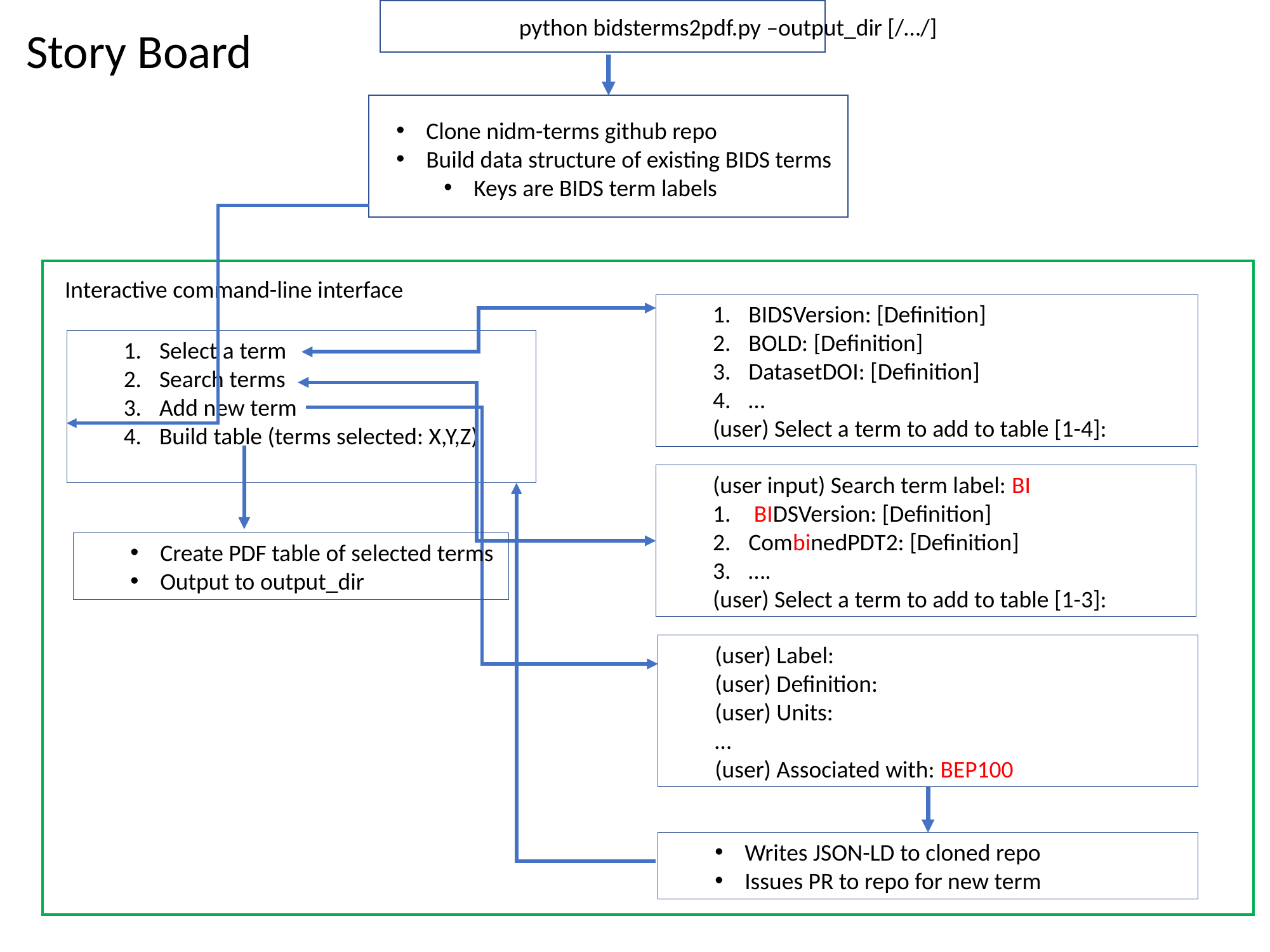

python bidsterms2pdf.py –output_dir [/…/]
Story Board

Clone nidm-terms github repo
Build data structure of existing BIDS terms
Keys are BIDS term labels

Interactive command-line interface
BIDSVersion: [Definition]
BOLD: [Definition]
DatasetDOI: [Definition]
…
(user) Select a term to add to table [1-4]:
Select a term
Search terms
Add new term
Build table (terms selected: X,Y,Z)

(user input) Search term label: BI
 BIDSVersion: [Definition]
CombinedPDT2: [Definition]
….
(user) Select a term to add to table [1-3]:
Create PDF table of selected terms
Output to output_dir
(user) Label:
(user) Definition:
(user) Units:
…
(user) Associated with: BEP100
Writes JSON-LD to cloned repo
Issues PR to repo for new term